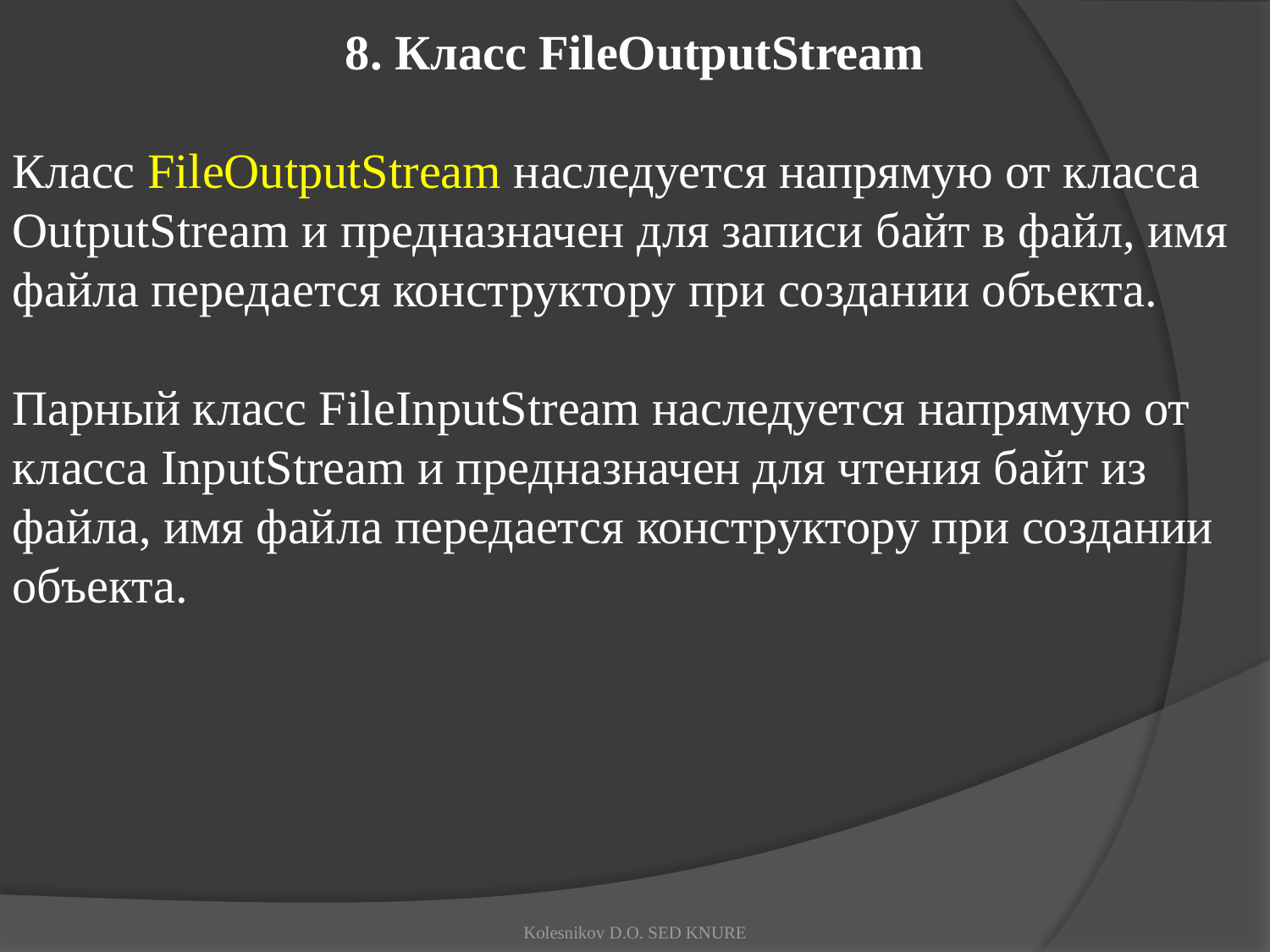

8. Класс FileOutputStream

Класс FileOutputStream наследуется напрямую от класса OutputStream и предназначен для записи байт в файл, имя файла передается конструктору при создании объекта.

Парный класс FileInputStream наследуется напрямую от класса InputStream и предназначен для чтения байт из файла, имя файла передается конструктору при создании объекта.
Kolesnikov D.O. SED KNURE